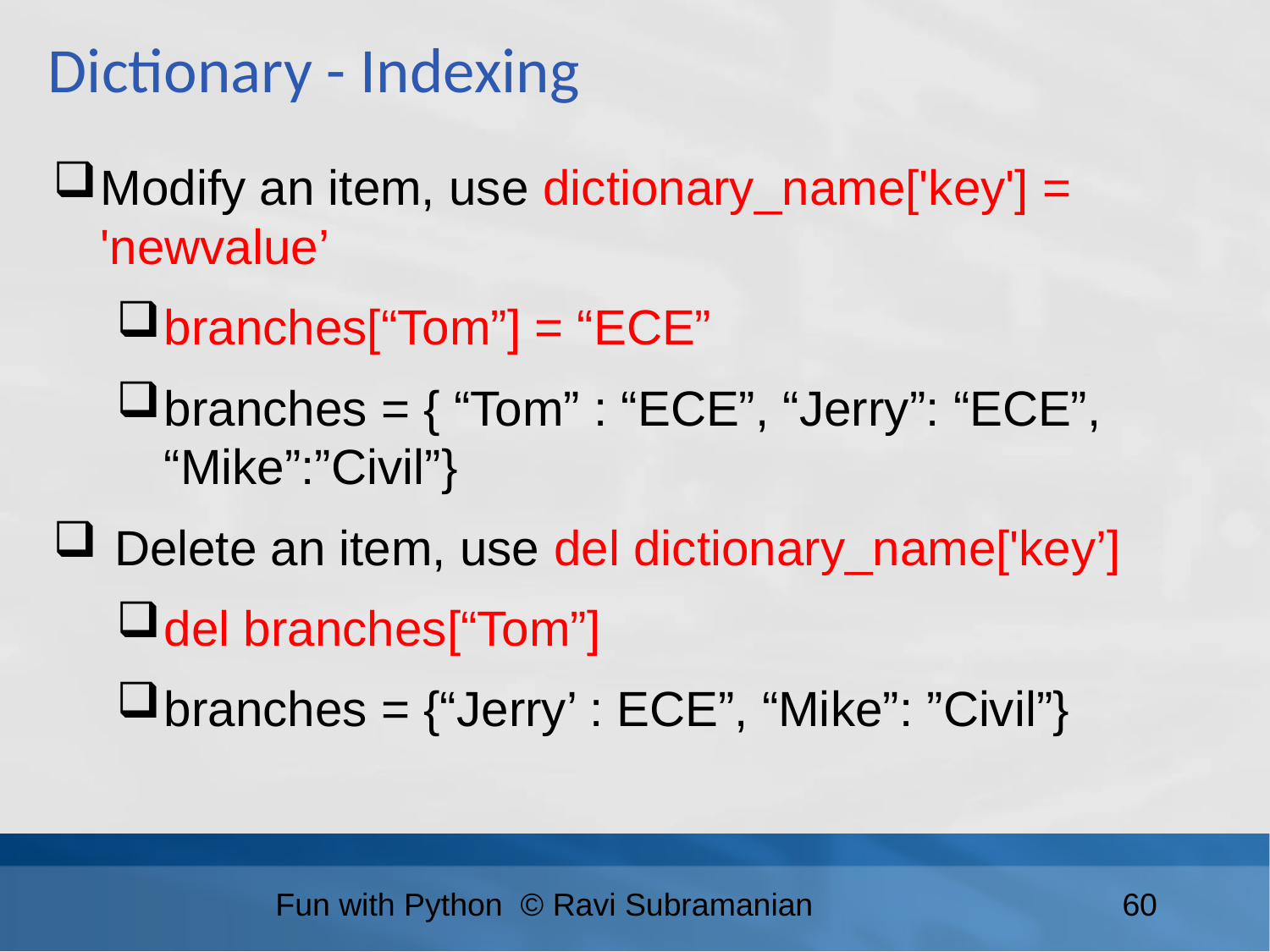

Dictionary - Indexing
Modify an item, use dictionary_name['key'] = 'newvalue’
branches[“Tom”] = “ECE”
branches = { “Tom” : “ECE”, “Jerry”: “ECE”, “Mike”:”Civil”}
 Delete an item, use del dictionary_name['key’]
del branches[“Tom”]
branches = {“Jerry’ : ECE”, “Mike”: ”Civil”}